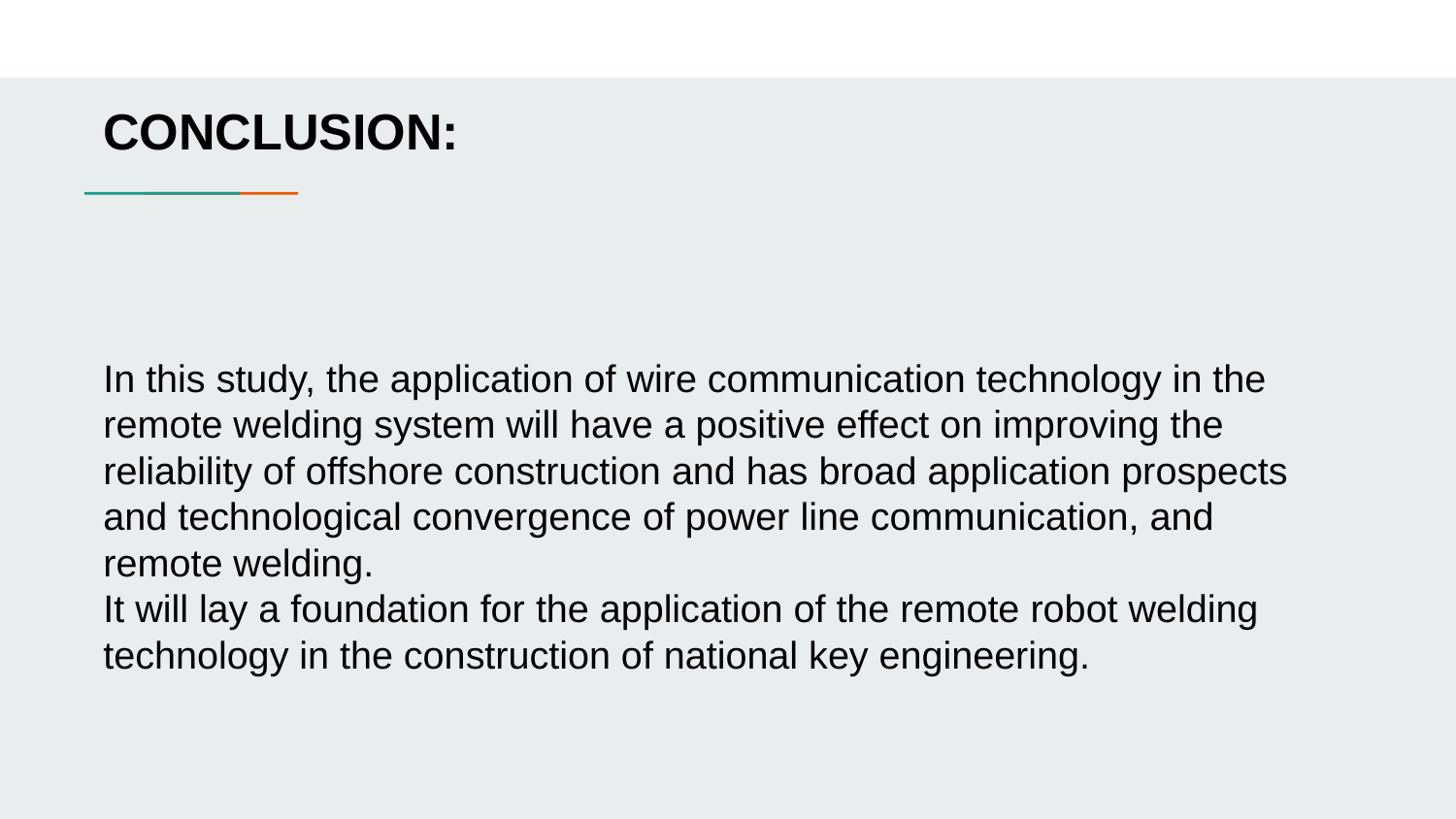

CONCLUSION:

In this study, the application of wire communication technology in the remote welding system will have a positive effect on improving the reliability of offshore construction and has broad application prospects and technological convergence of power line communication, and remote welding.
It will lay a foundation for the application of the remote robot welding technology in the construction of national key engineering.